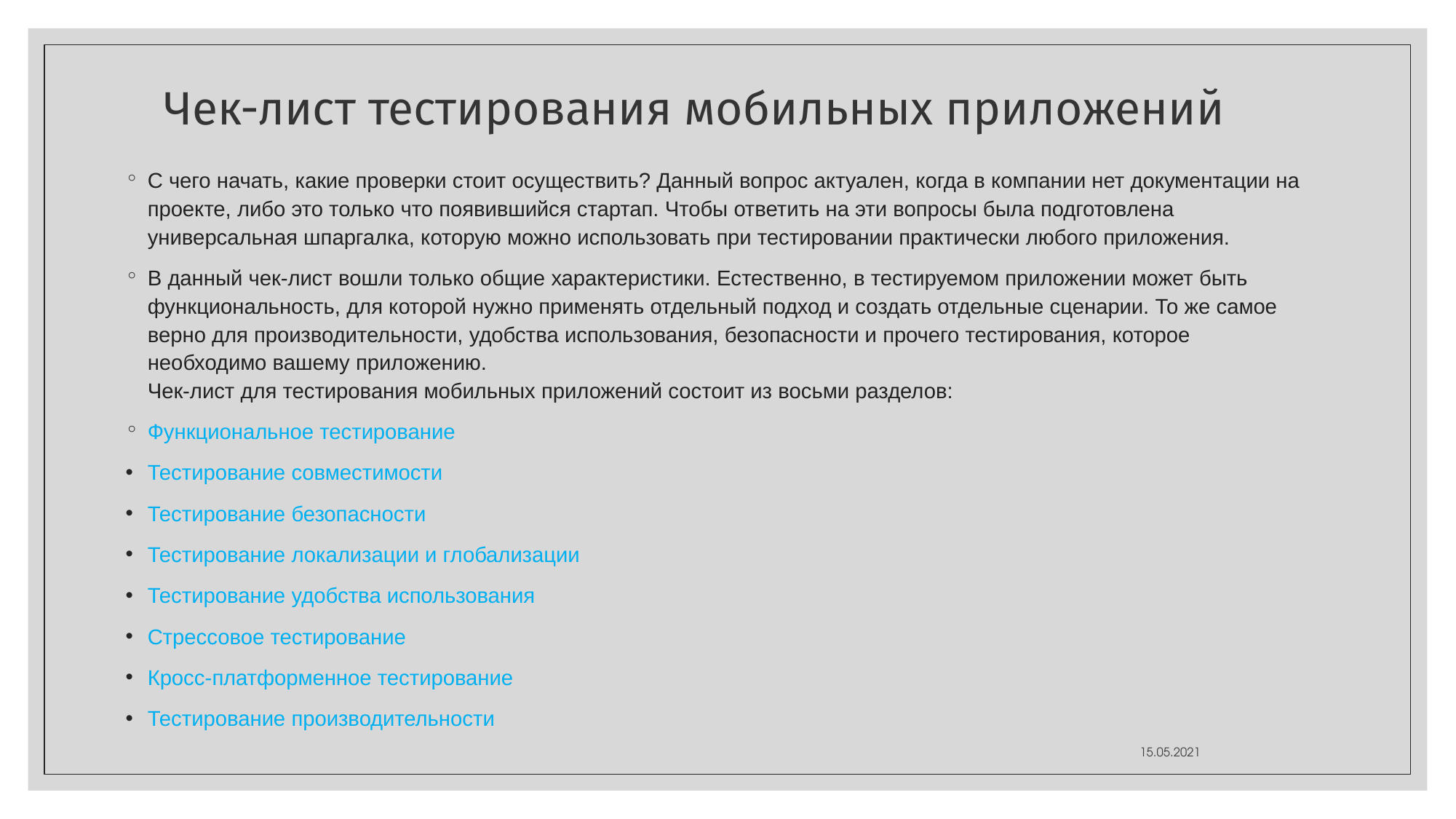

# Чек-лист тестирования мобильных приложений
С чего начать, какие проверки стоит осуществить? Данный вопрос актуален, когда в компании нет документации на проекте, либо это только что появившийся стартап. Чтобы ответить на эти вопросы была подготовлена универсальная шпаргалка, которую можно использовать при тестировании практически любого приложения.
В данный чек-лист вошли только общие характеристики. Естественно, в тестируемом приложении может быть функциональность, для которой нужно применять отдельный подход и создать отдельные сценарии. То же самое верно для производительности, удобства использования, безопасности и прочего тестирования, которое необходимо вашему приложению.
Чек-лист для тестирования мобильных приложений состоит из восьми разделов:
Функциональное тестирование
Тестирование совместимости
Тестирование безопасности
Тестирование локализации и глобализации
Тестирование удобства использования
Стрессовое тестирование
Кросс-платформенное тестирование
Тестирование производительности

15.05.2021